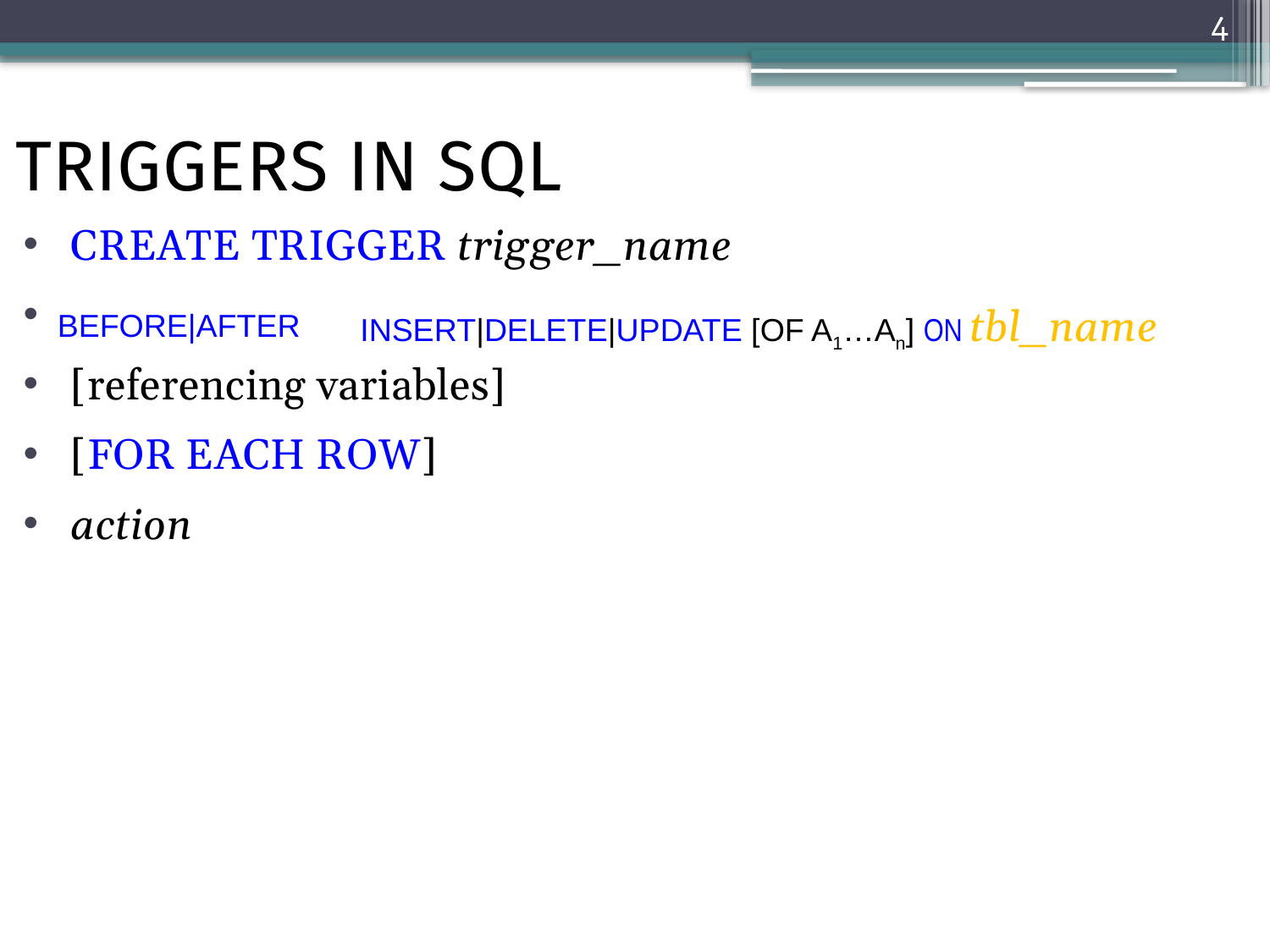

4
# TRIGGERs in sql

CREATE TRIGGER trigger_name
                              trigger_event
[referencing variables]
[FOR EACH ROW]
action
INSERT|DELETE|UPDATE [OF A1…An] ON tbl_name
BEFORE|AFTER